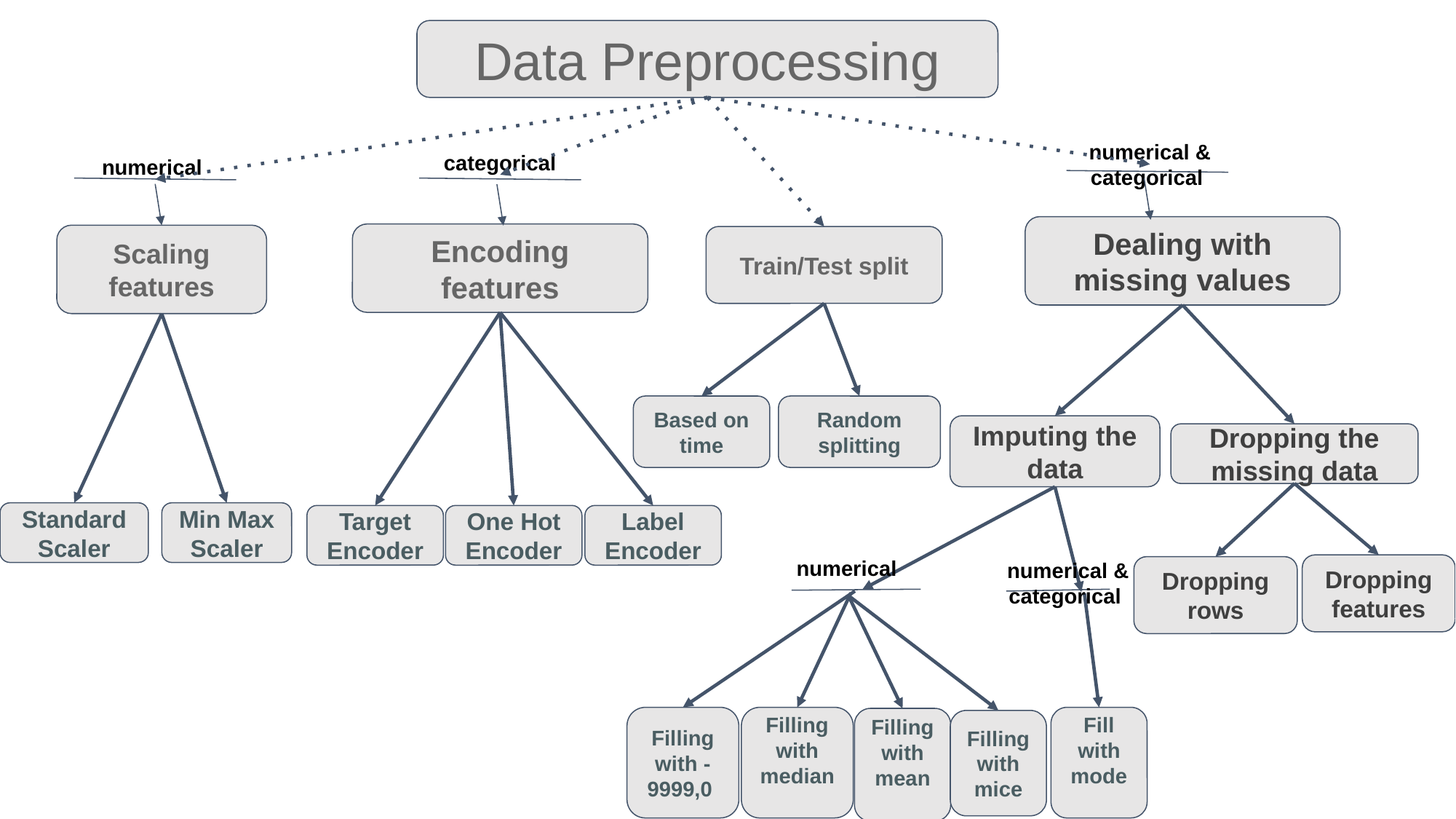

Data Preprocessing
numerical & categorical

categorical
numerical
Dealing with missing values
Encoding features
Scaling features
Train/Test split
Random splitting
Based on time
Imputing the data
Dropping the missing data
Standard Scaler
Min Max Scaler
Target Encoder
One Hot Encoder
Label Encoder
numerical

numerical & categorical

Dropping features
Dropping rows
Filling with -9999,0
Filling with median

Fill with mode

Filling with mean

Filling with mice